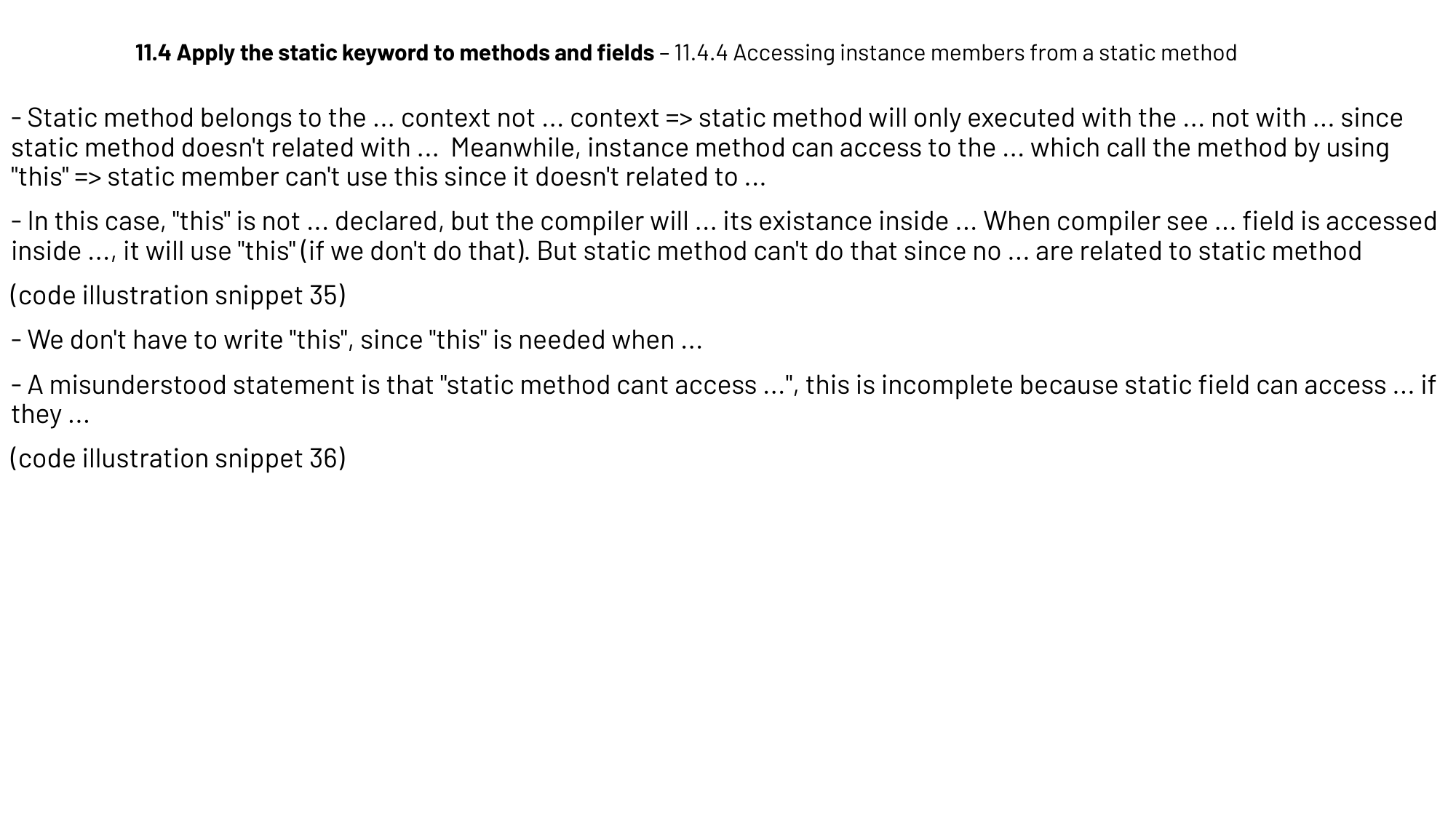

11.4 Apply the static keyword to methods and fields – 11.4.4 Accessing instance members from a static method
- Static method belongs to the ... context not ... context => static method will only executed with the ... not with ... since static method doesn't related with ...  Meanwhile, instance method can access to the ... which call the method by using "this" => static member can't use this since it doesn't related to ...
- In this case, "this" is not ... declared, but the compiler will ... its existance inside ... When compiler see ... field is accessed inside ..., it will use "this" (if we don't do that). But static method can't do that since no ... are related to static method
(code illustration snippet 35)
- We don't have to write "this", since "this" is needed when ...
- A misunderstood statement is that "static method cant access ...", this is incomplete because static field can access ... if they ...
(code illustration snippet 36)